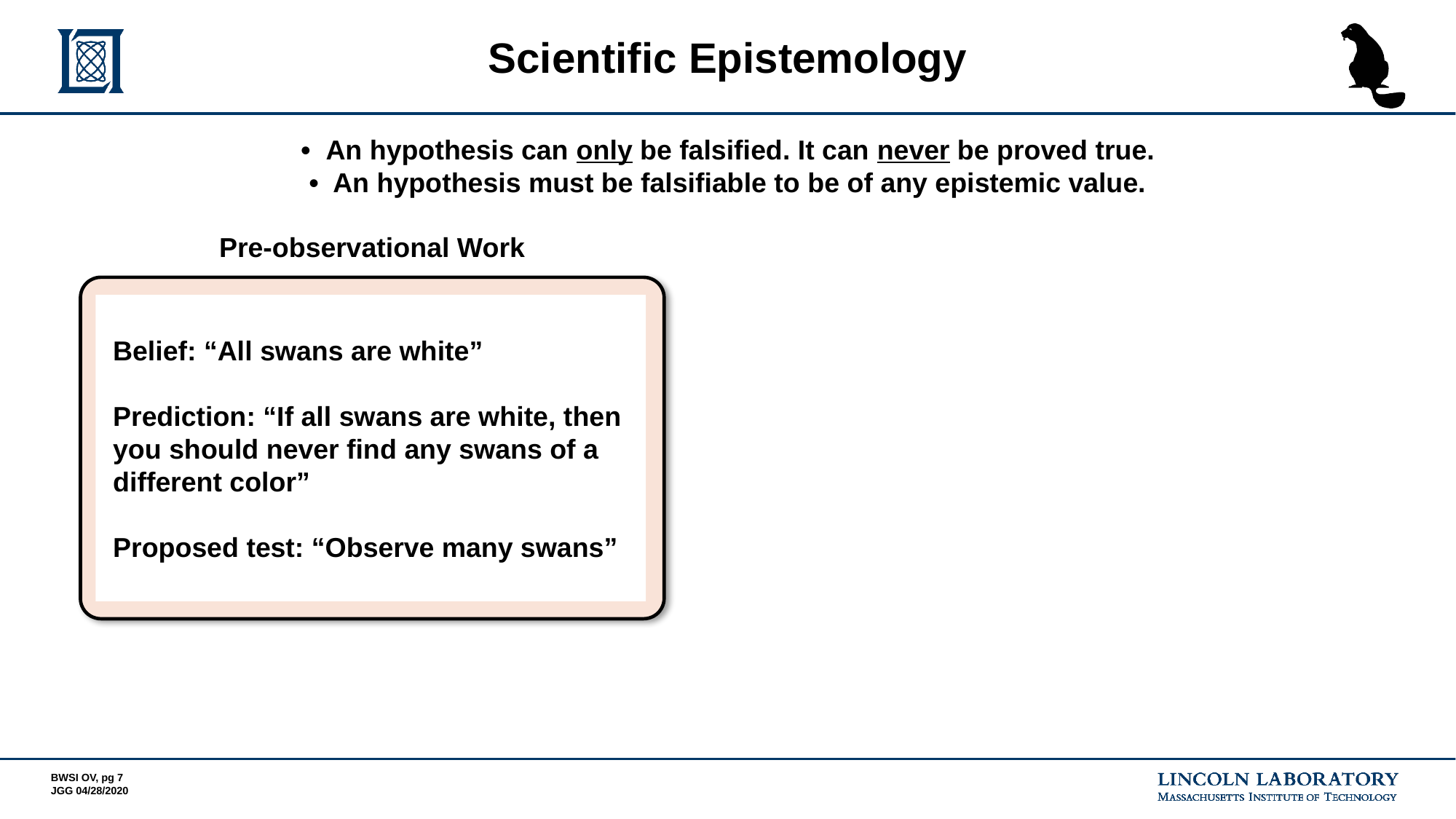

# Scientific Epistemology
•  An hypothesis can only be falsified. It can never be proved true.
•  An hypothesis must be falsifiable to be of any epistemic value.
Pre-observational Work

Belief: “All swans are white”

Prediction: “If all swans are white, then you should never find any swans of a different color”

Proposed test: “Observe many swans”